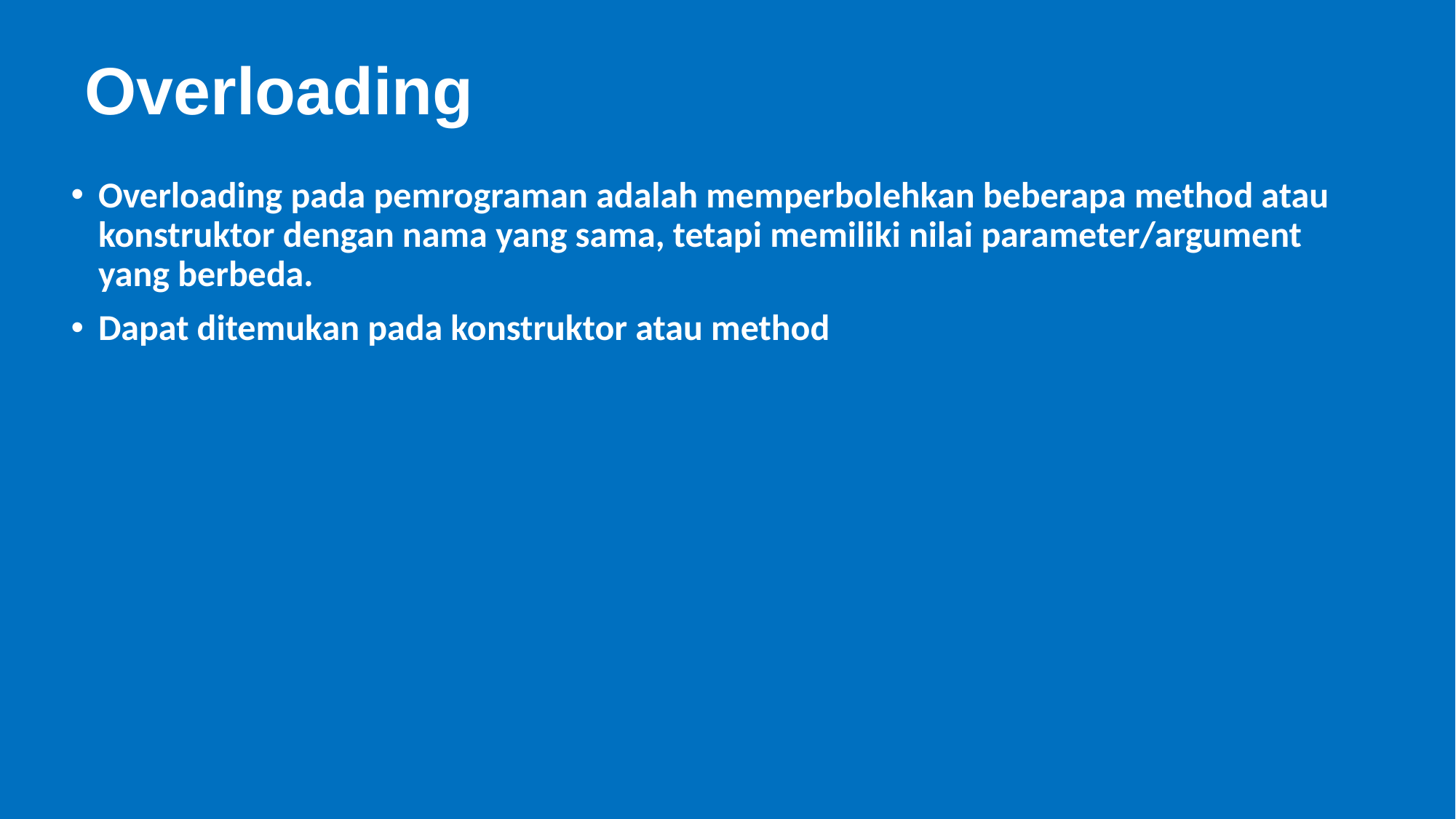

# Overloading
Overloading pada pemrograman adalah memperbolehkan beberapa method atau konstruktor dengan nama yang sama, tetapi memiliki nilai parameter/argument yang berbeda.
Dapat ditemukan pada konstruktor atau method